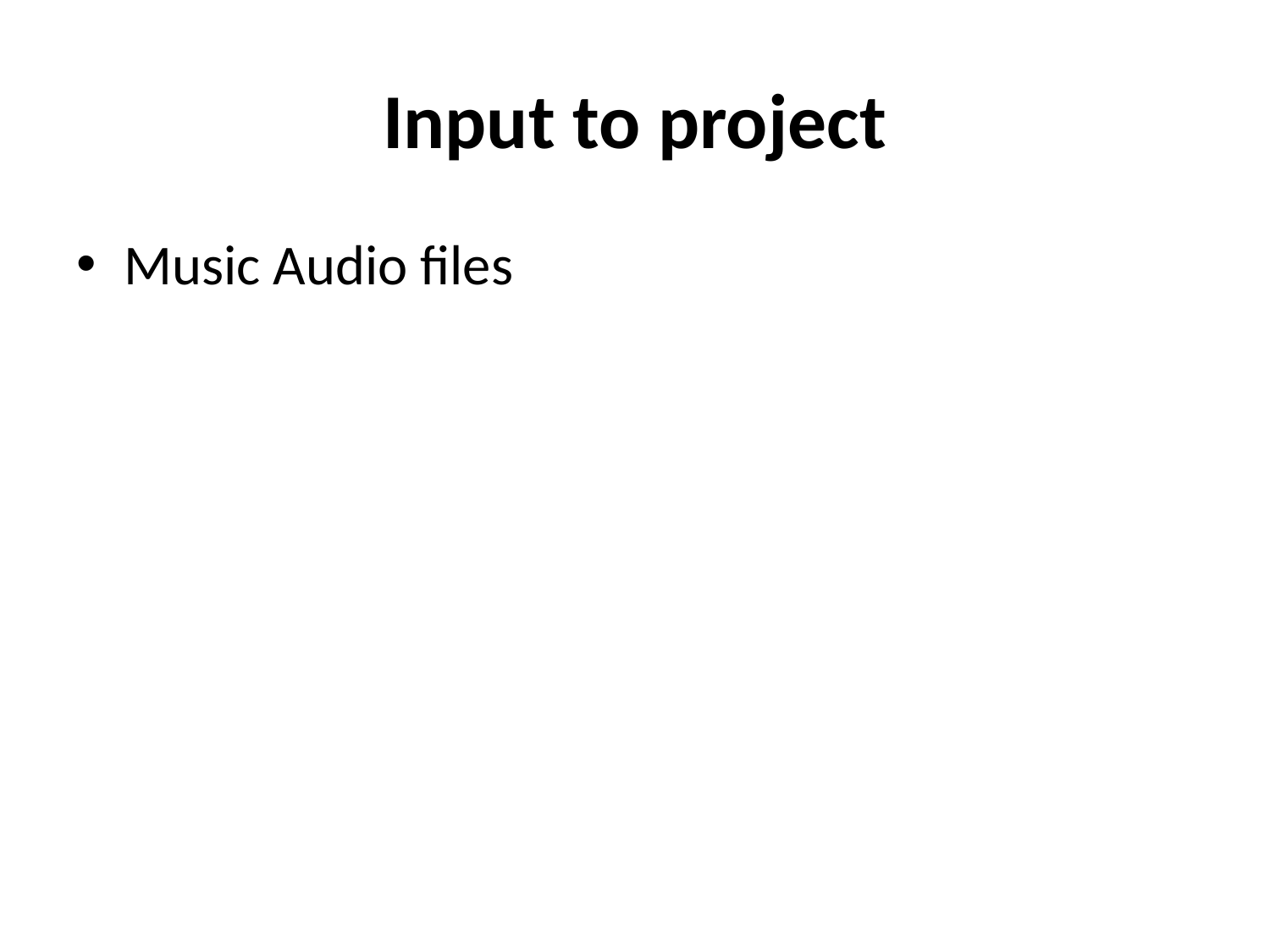

# Input to project
Music Audio files